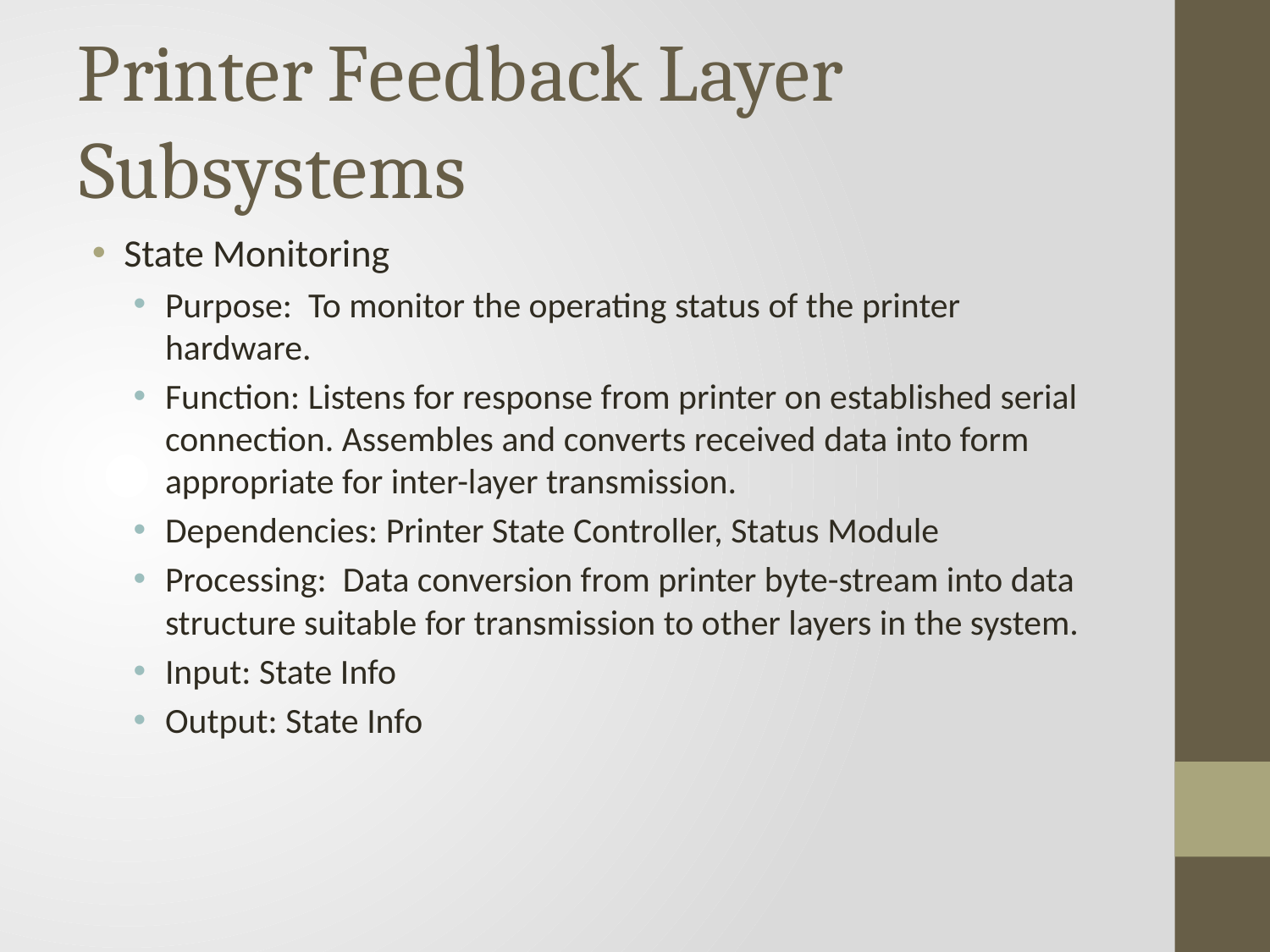

# Printer Feedback Layer Subsystems
State Monitoring
Purpose:  To monitor the operating status of the printer hardware.
Function: Listens for response from printer on established serial connection. Assembles and converts received data into form appropriate for inter-layer transmission.
Dependencies: Printer State Controller, Status Module
Processing:  Data conversion from printer byte-stream into data structure suitable for transmission to other layers in the system.
Input: State Info
Output: State Info